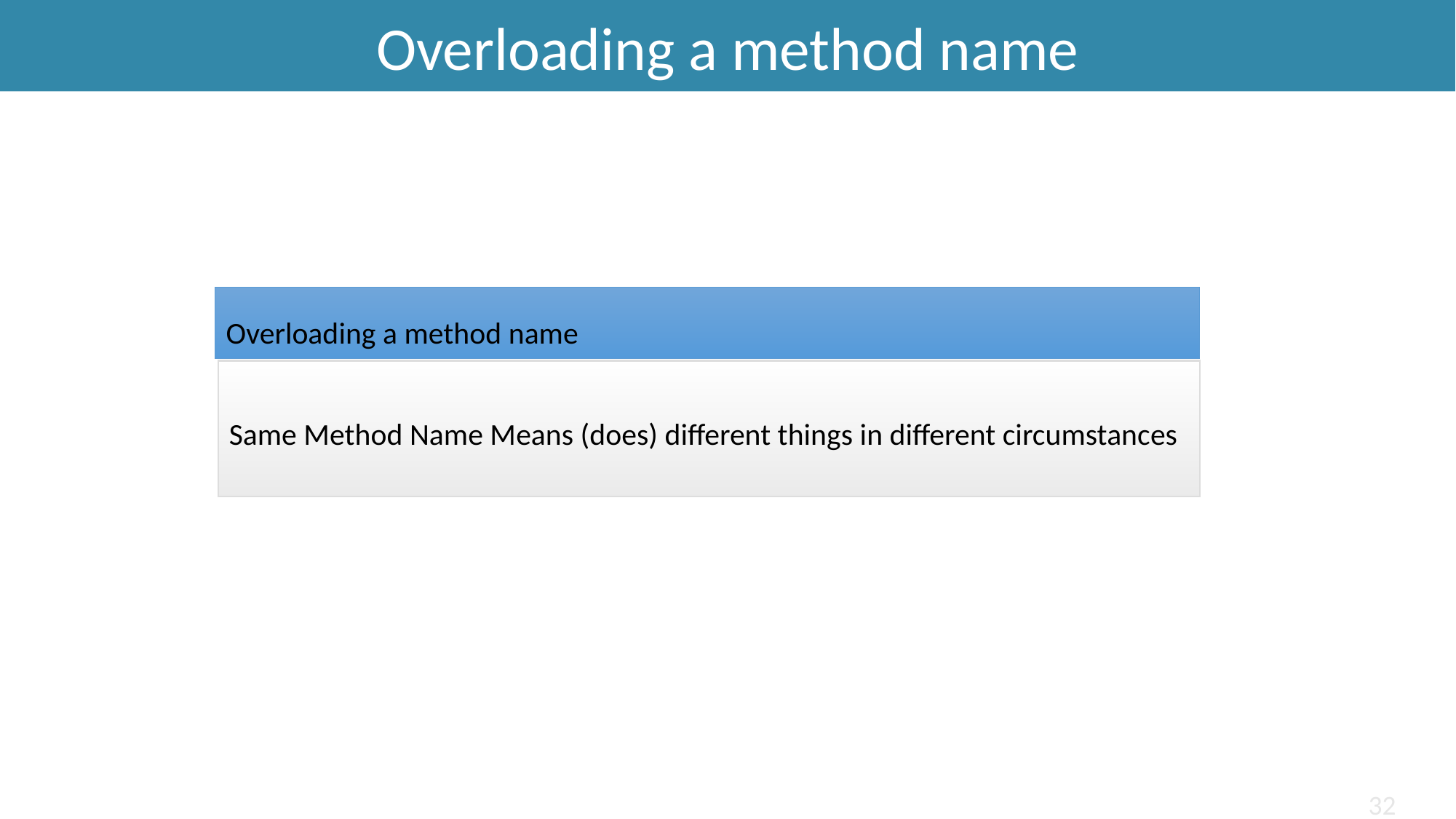

Overloading a method name

Overloading a method name
Same Method Name Means (does) different things in different circumstances